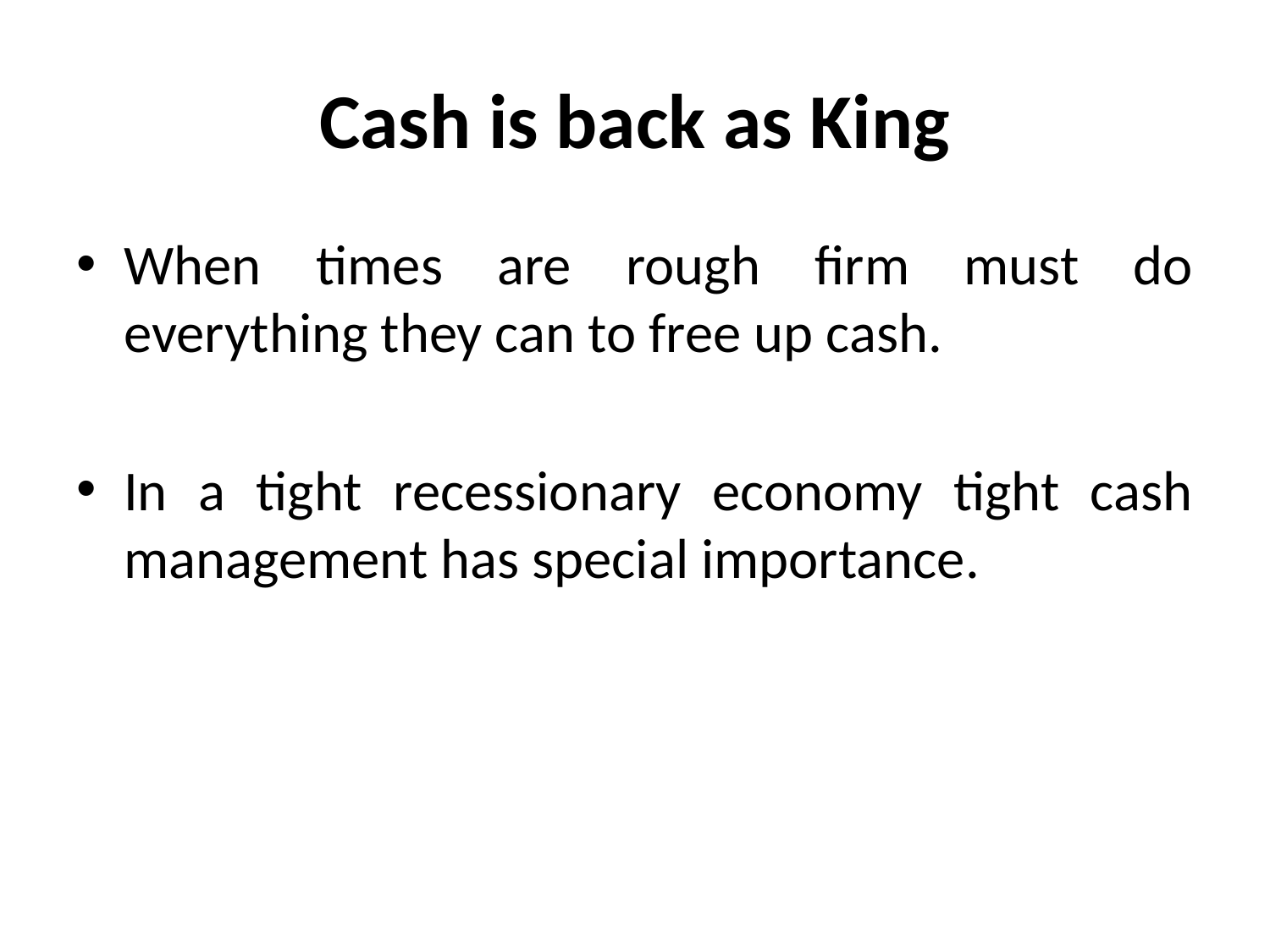

# Cash is back as King
When times are rough firm must do everything they can to free up cash.

In a tight recessionary economy tight cash management has special importance.